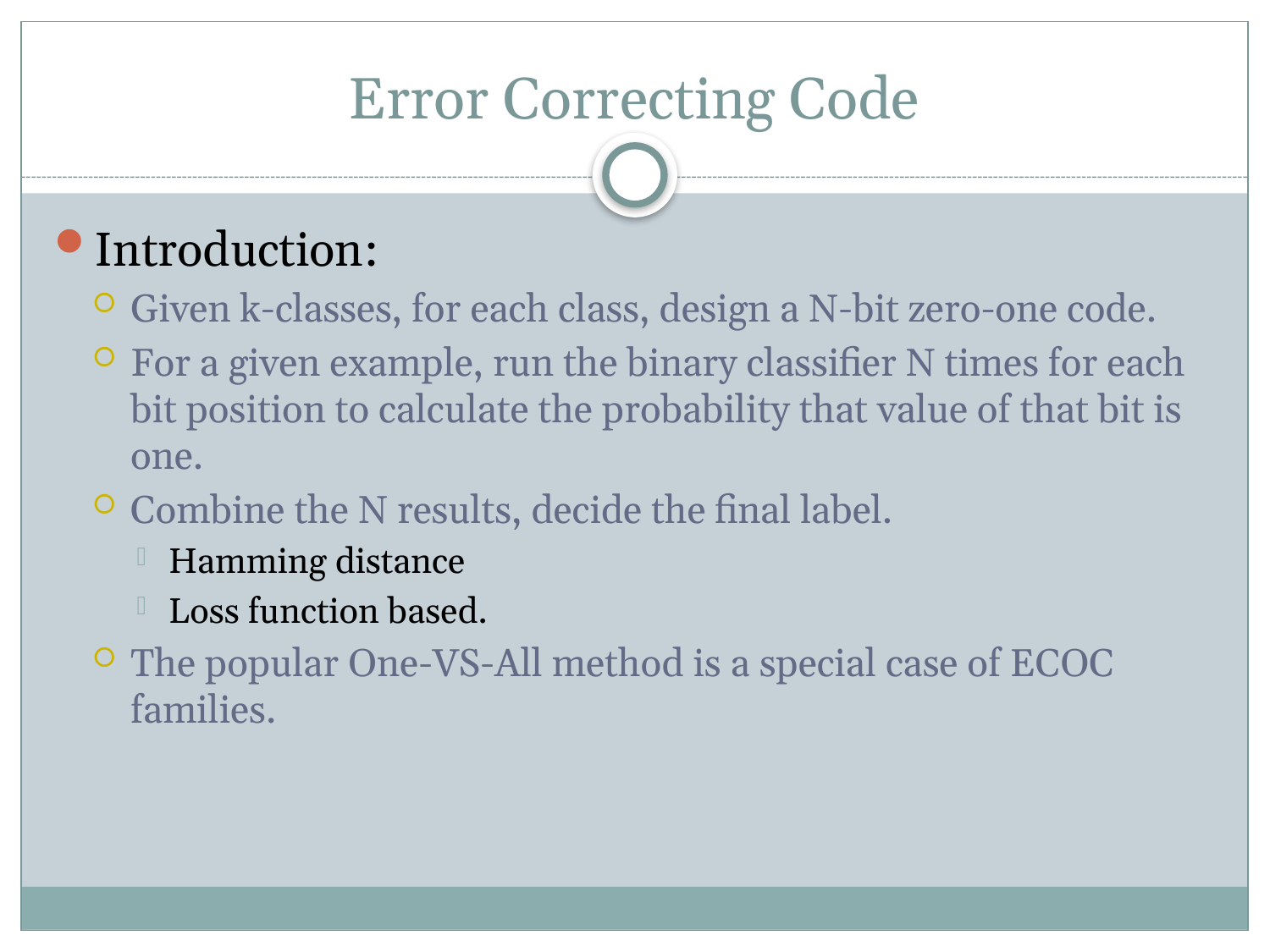

# Error Correcting Code
Introduction:
Given k-classes, for each class, design a N-bit zero-one code.
For a given example, run the binary classifier N times for each bit position to calculate the probability that value of that bit is one.
Combine the N results, decide the final label.
Hamming distance
Loss function based.
The popular One-VS-All method is a special case of ECOC families.